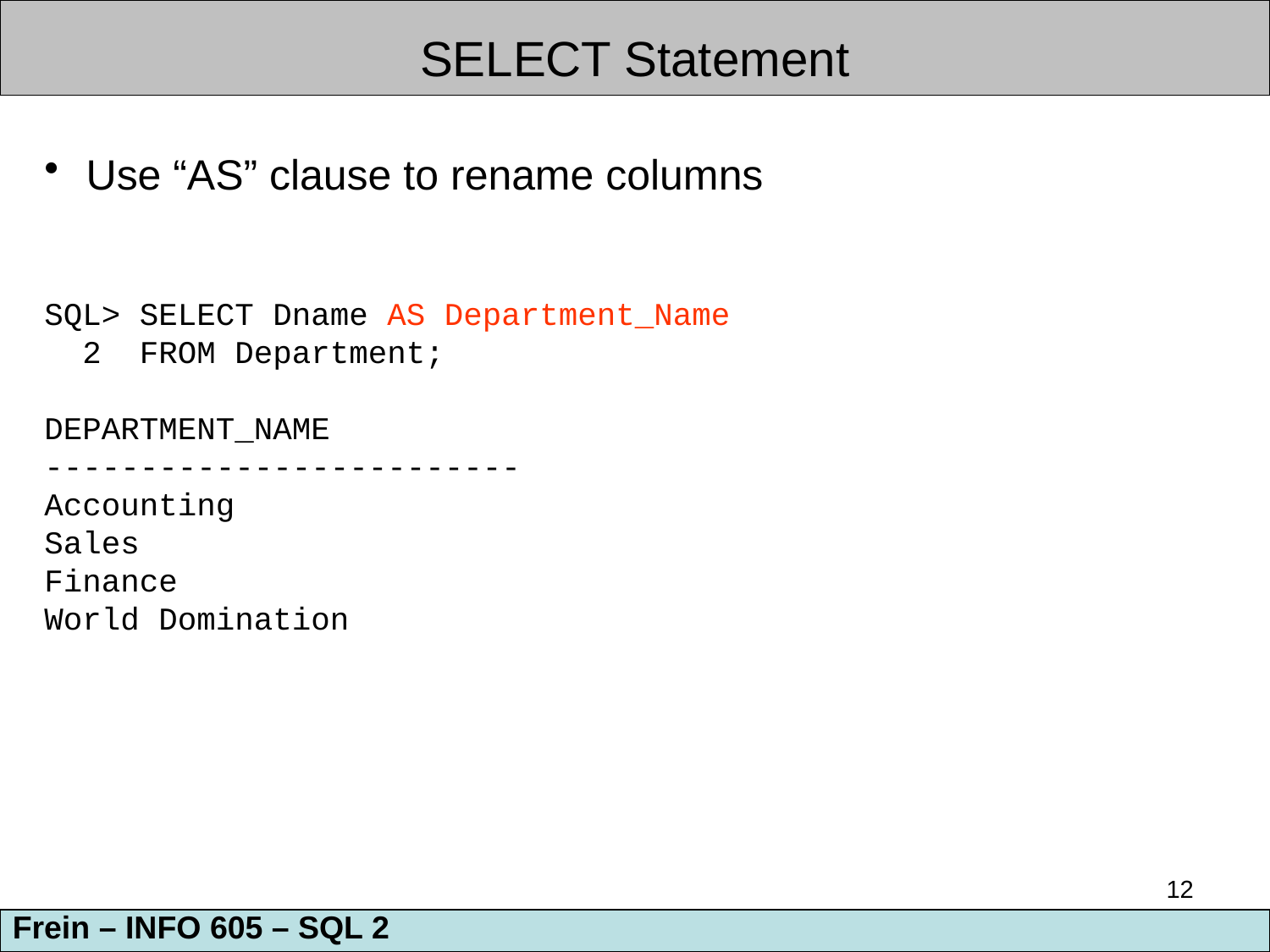

SELECT Statement

 Use “AS” clause to rename columns

SQL> SELECT Dname AS Department_Name
  2  FROM Department;

DEPARTMENT_NAME
-------------------------
Accounting
Sales
Finance
World Domination

12
Frein – INFO 605 – SQL 2